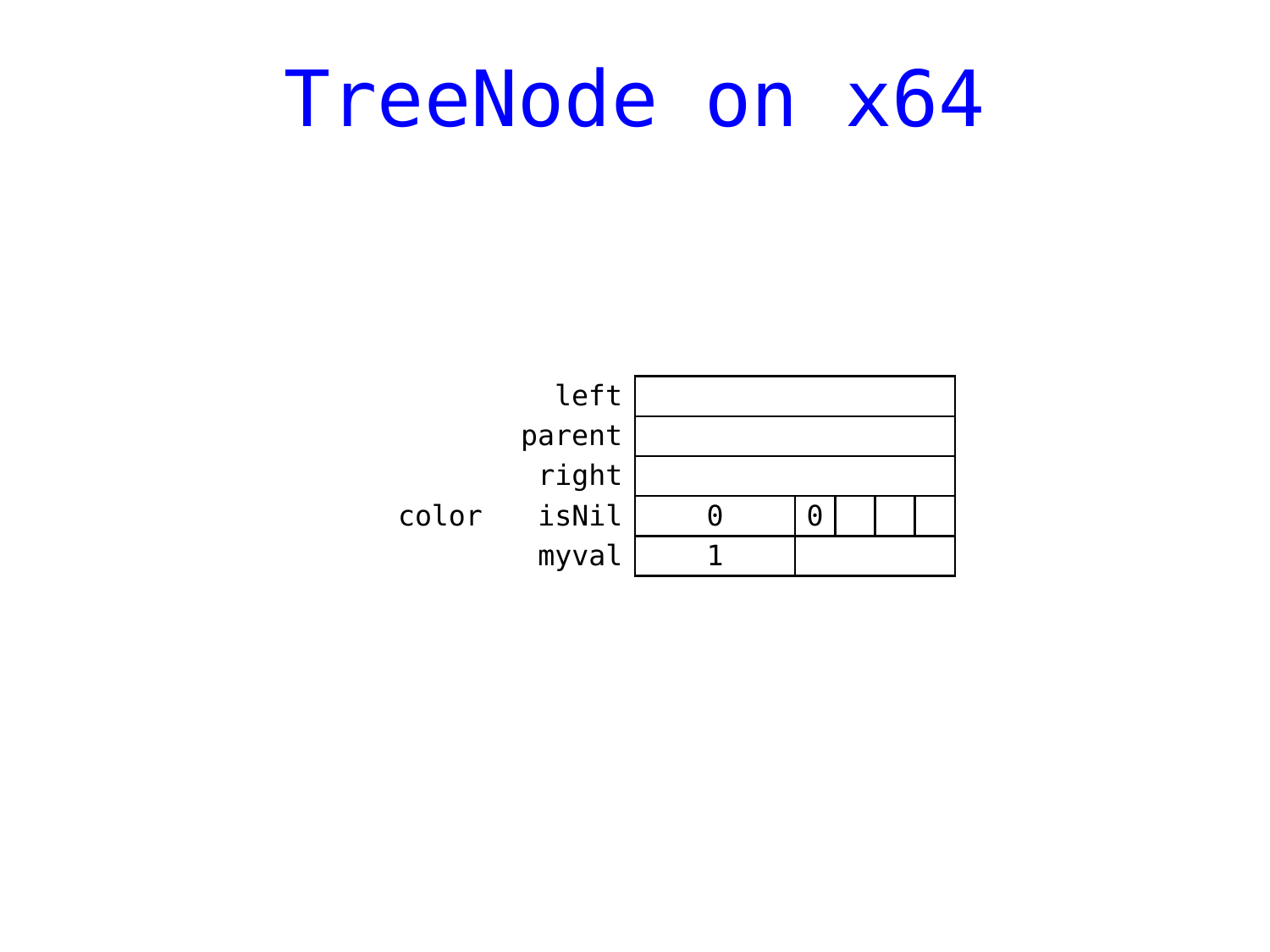

# TreeNode on x64
| left |  |  |  |  |  |  |
| --- | --- | --- | --- | --- | --- | --- |
| parent |  |  |  |  |  |  |
| right |  |  |  |  |  |  |
| color | isNil | 0 | 0 |  |  |  |
| myval |  | 1 |  |  |  |  |